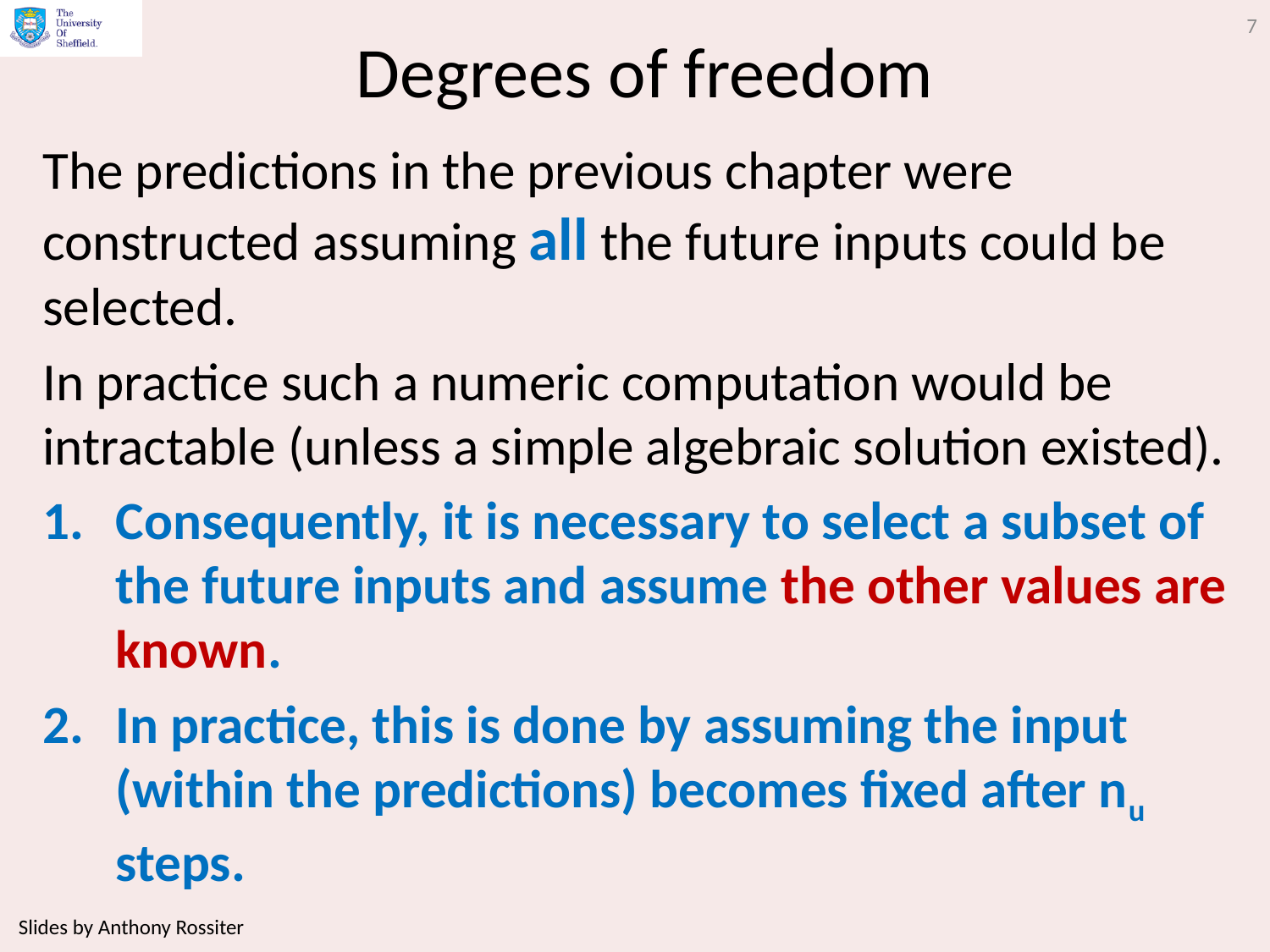

7
# Degrees of freedom
The predictions in the previous chapter were constructed assuming all the future inputs could be selected.
In practice such a numeric computation would be intractable (unless a simple algebraic solution existed).
Consequently, it is necessary to select a subset of the future inputs and assume the other values are known.
In practice, this is done by assuming the input (within the predictions) becomes fixed after nu steps.
Slides by Anthony Rossiter